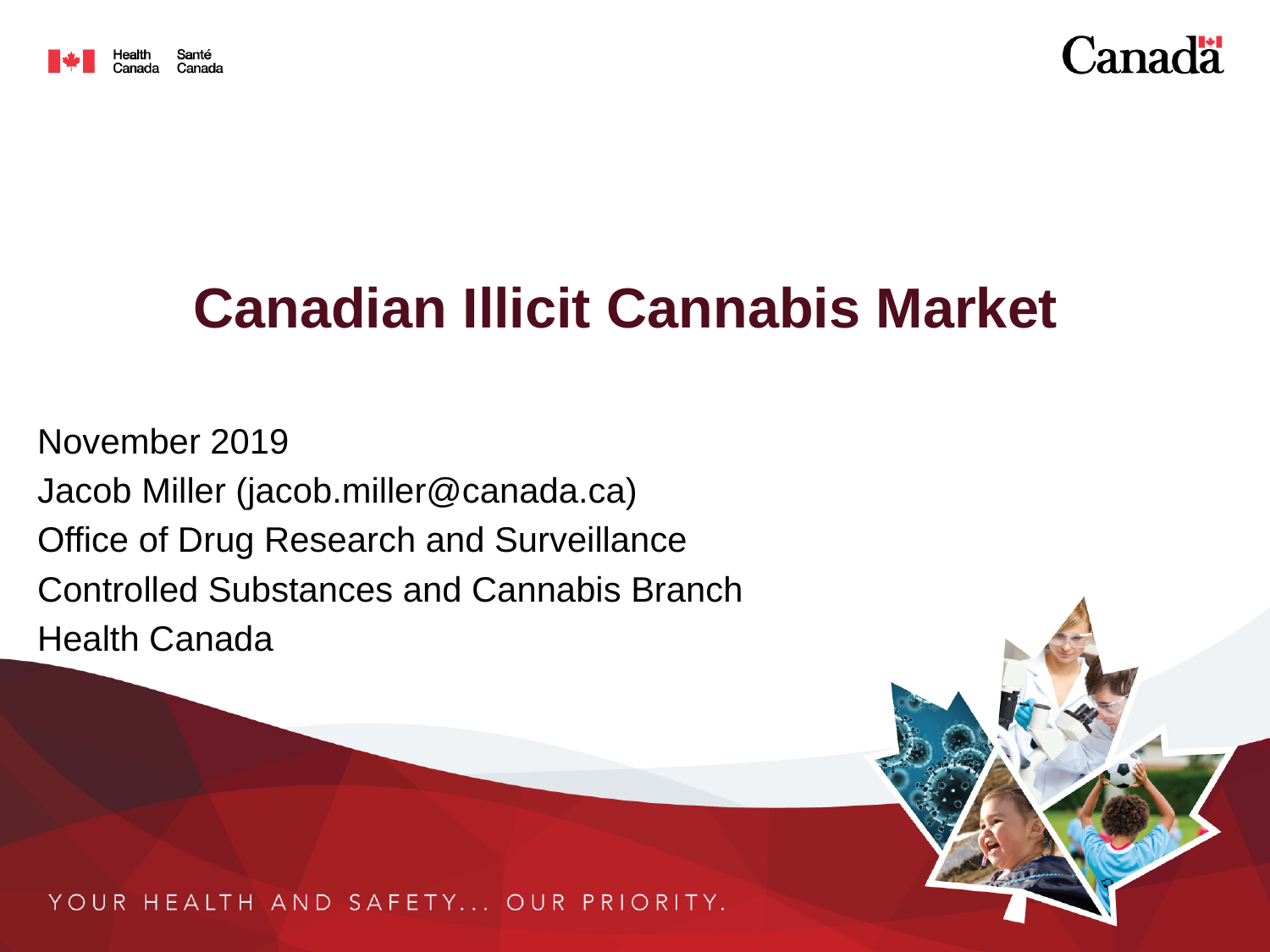

# Canadian Illicit Cannabis Market

November 2019
Jacob Miller (jacob.miller@canada.ca)
Office of Drug Research and Surveillance
Controlled Substances and Cannabis Branch
Health Canada